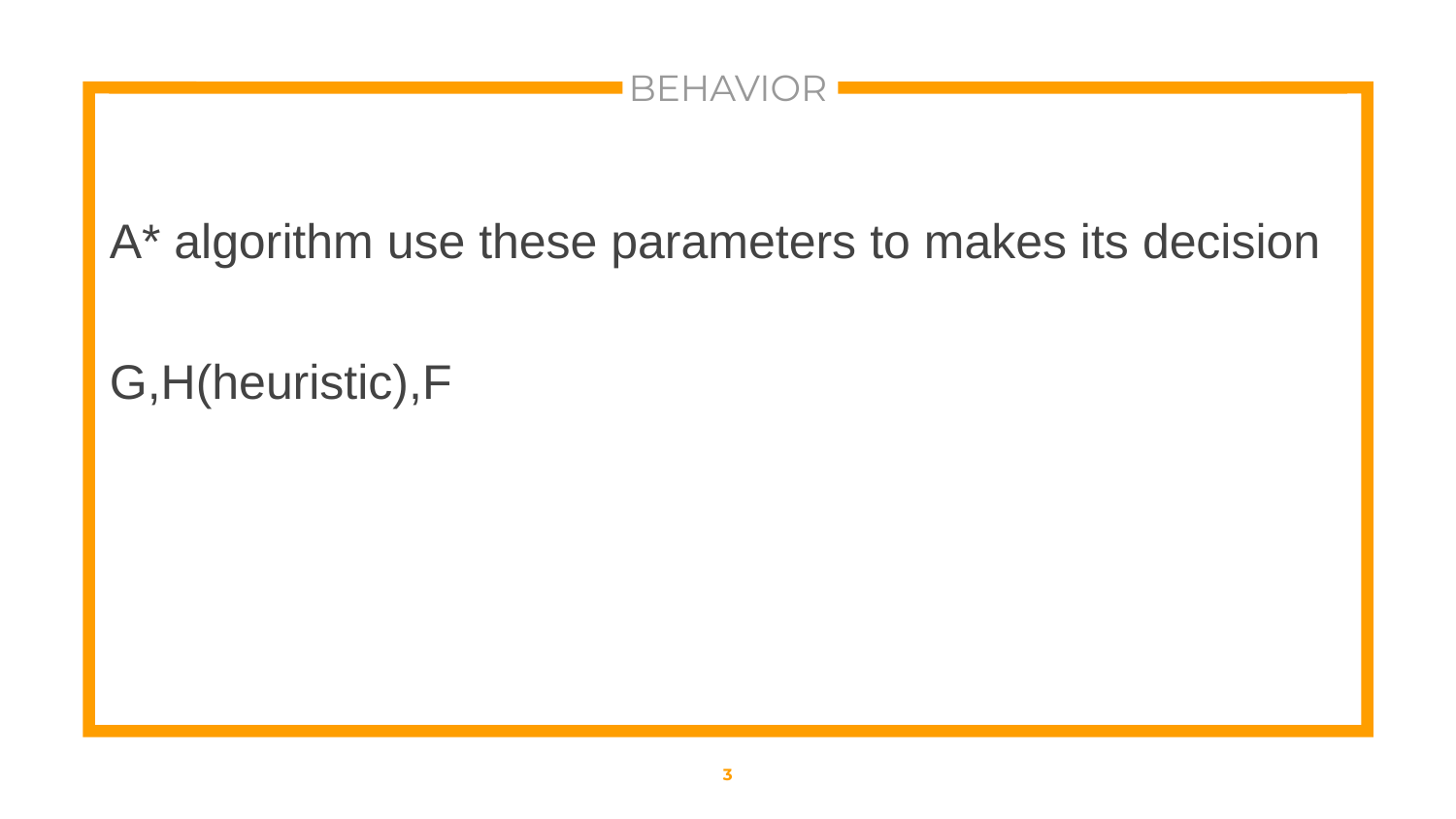

BEHAVIOR

A* algorithm use these parameters to makes its decision

G,H(heuristic),F

3